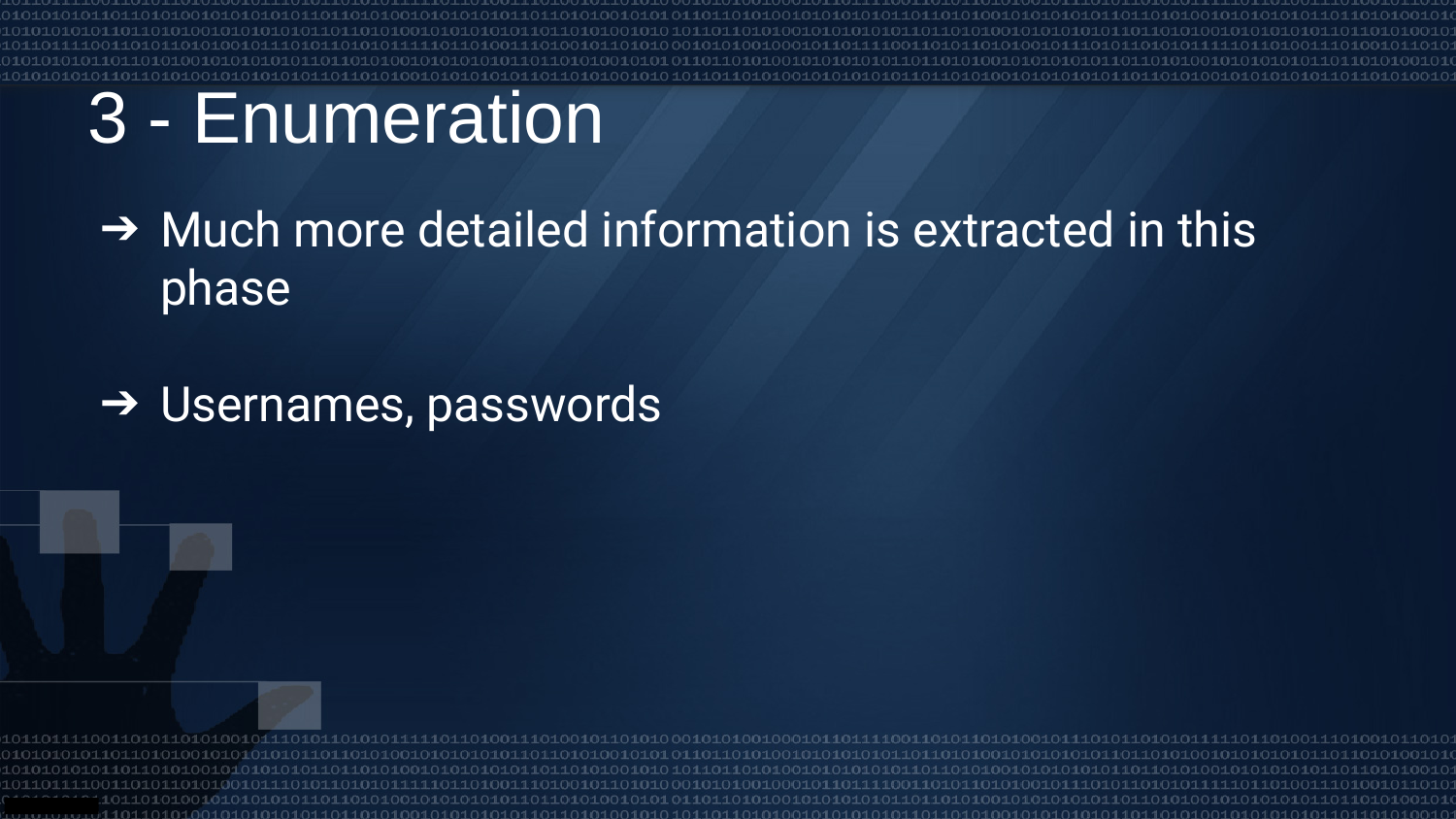

# 3 - Enumeration
Much more detailed information is extracted in this phase

Usernames, passwords